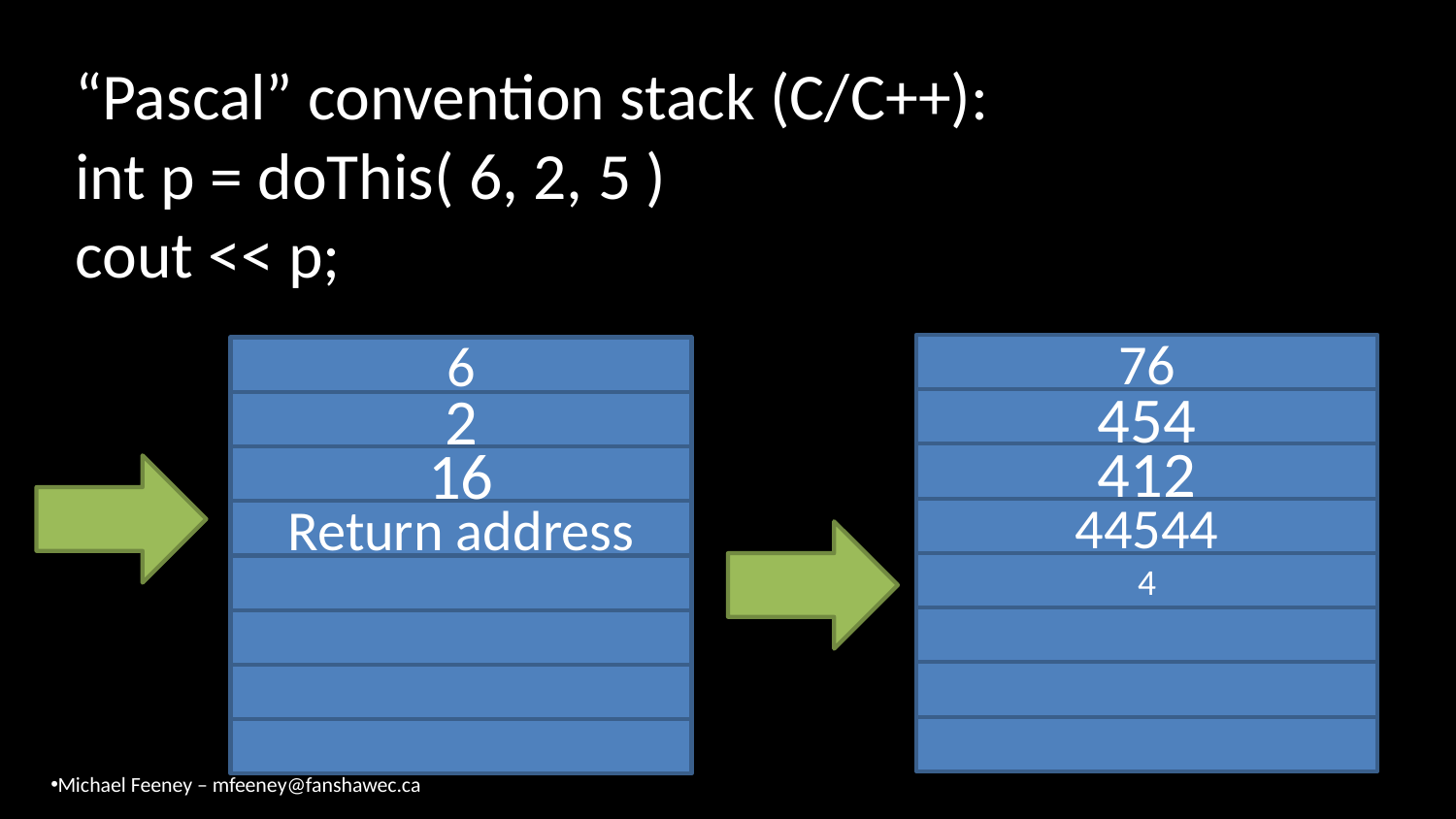

# “Pascal” convention stack (C/C++): int p = doThis( 6, 2, 5 ) cout << p;
76
6
454
2
412
16

44544
Return address

4